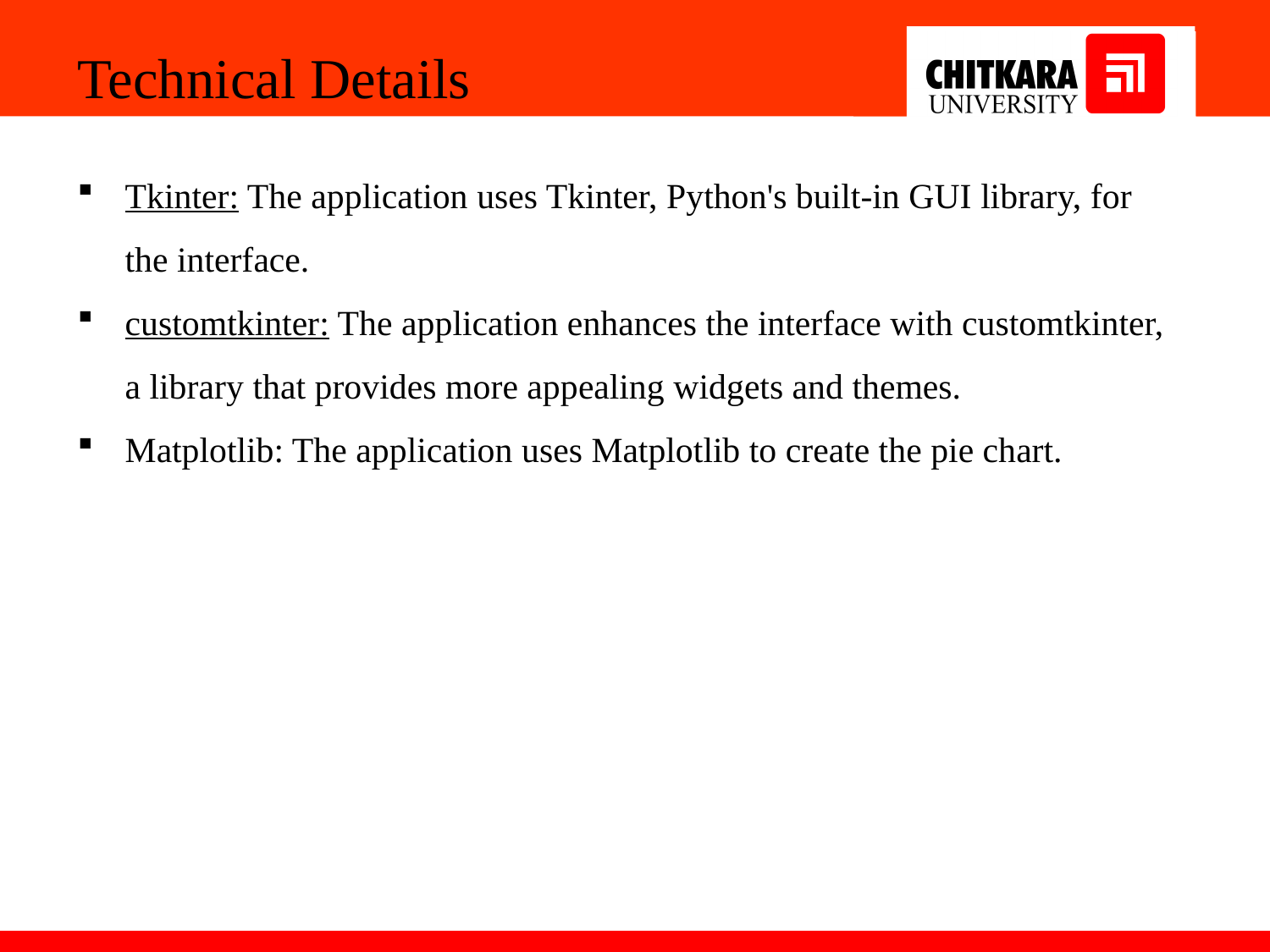

Technical Details
Tkinter: The application uses Tkinter, Python's built-in GUI library, for the interface.
customtkinter: The application enhances the interface with customtkinter, a library that provides more appealing widgets and themes.
Matplotlib: The application uses Matplotlib to create the pie chart.